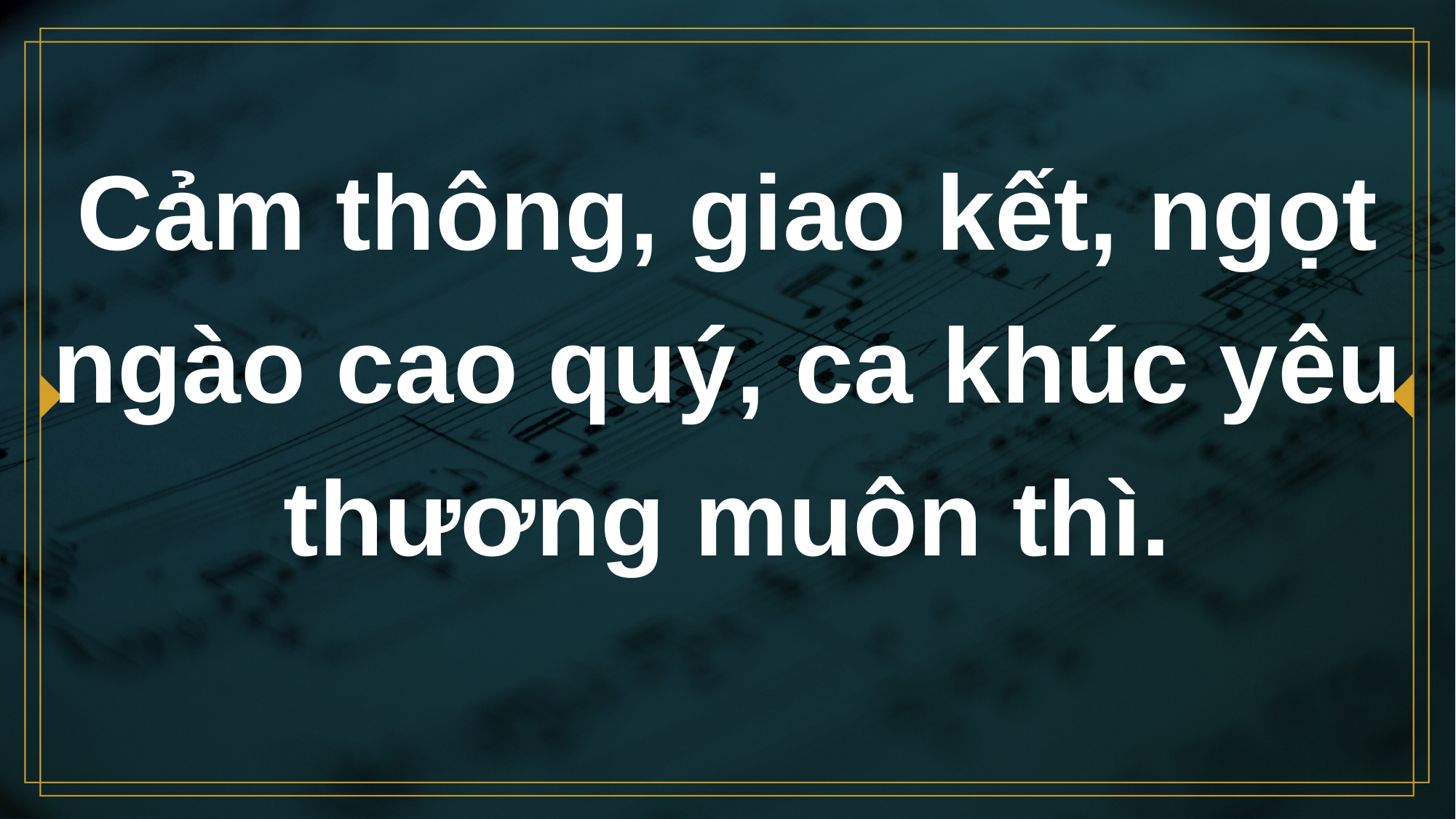

# Cảm thông, giao kết, ngọt ngào cao quý, ca khúc yêu thương muôn thì.